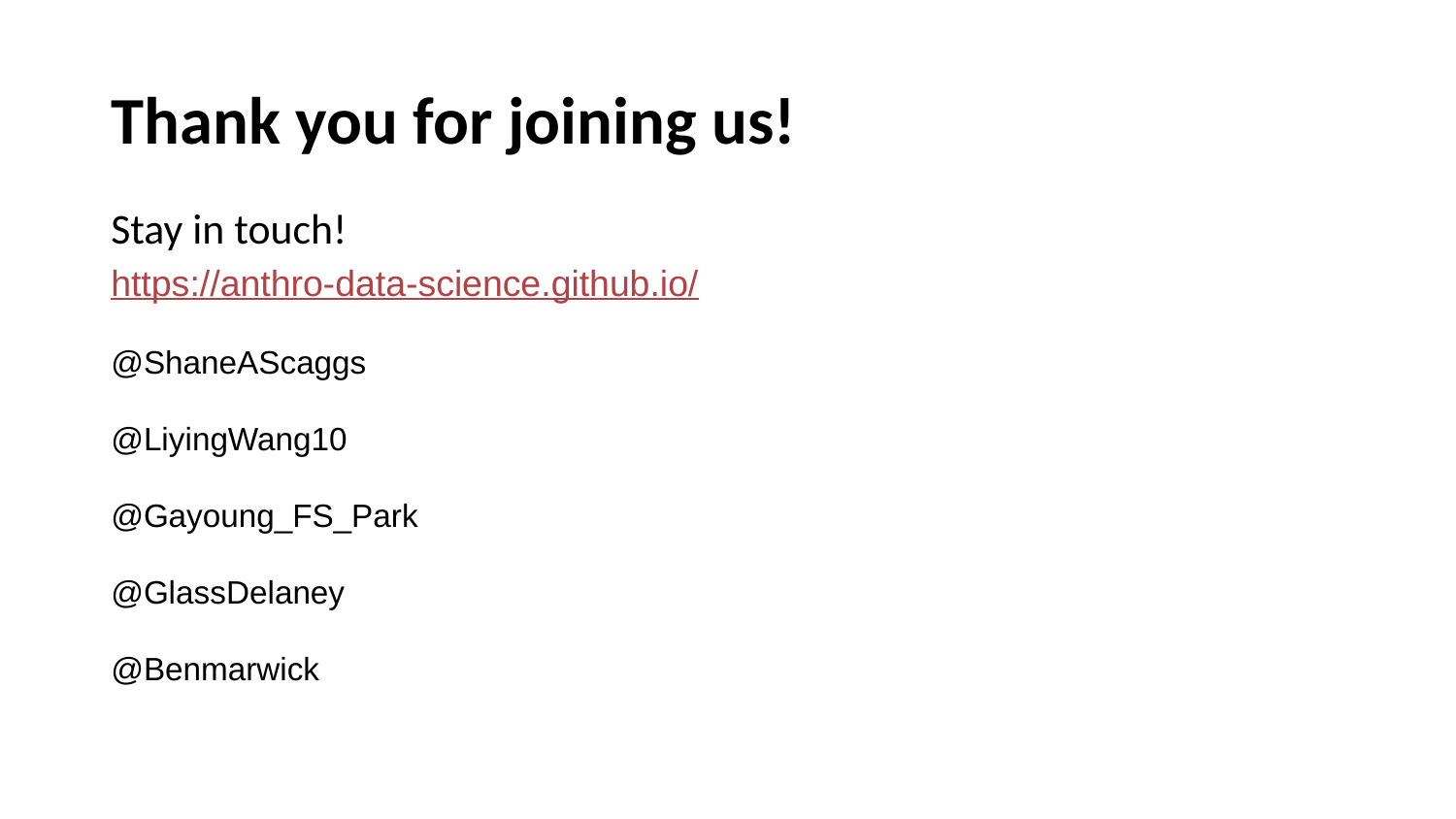

# Thank you for joining us!
Stay in touch!
https://anthro-data-science.github.io/
@ShaneAScaggs
@LiyingWang10
@Gayoung_FS_Park
@GlassDelaney
@Benmarwick